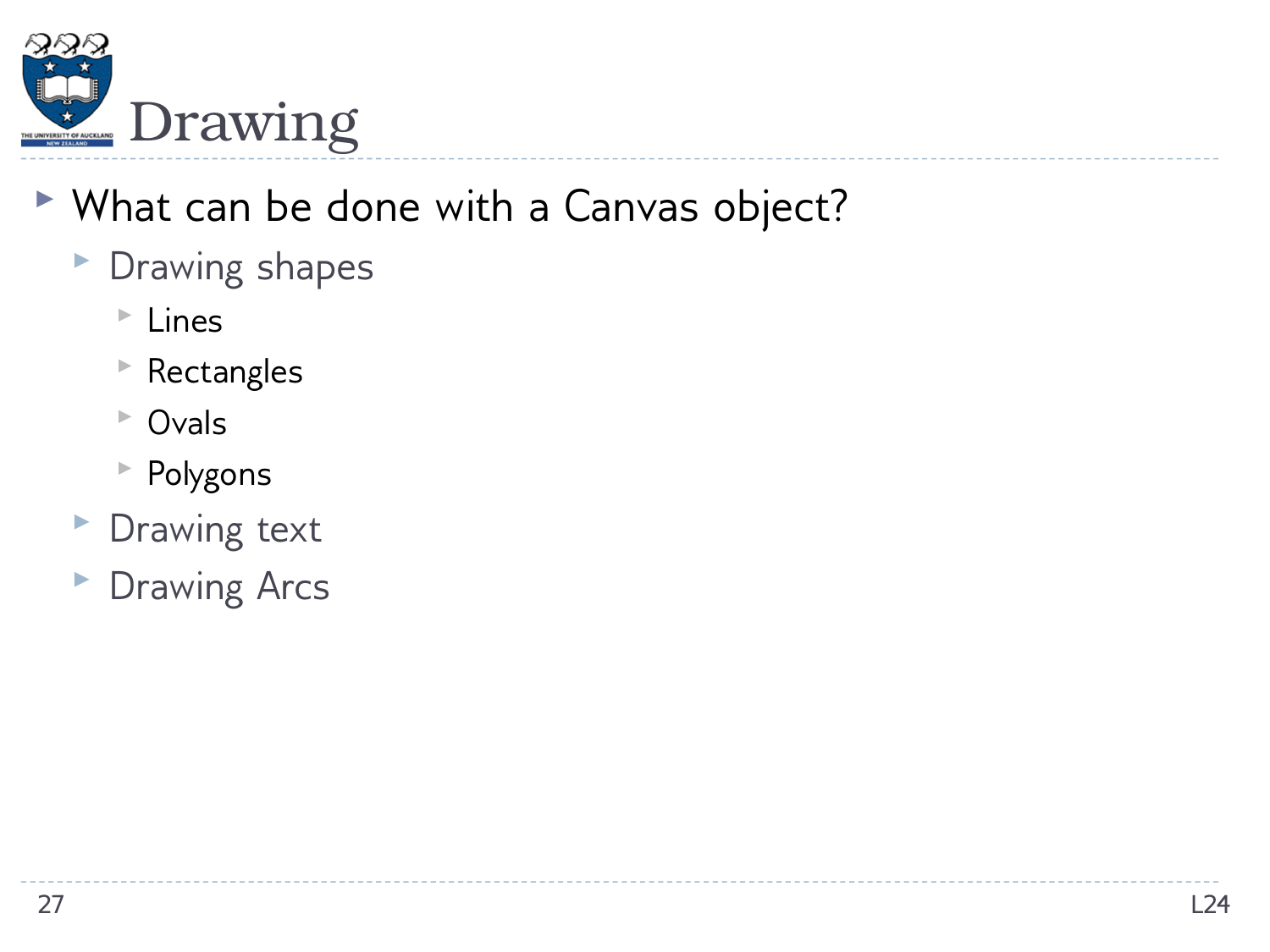

# Drawing
What can be done with a Canvas object?
Drawing shapes
Lines
Rectangles
Ovals
Polygons
Drawing text
Drawing Arcs
27
L24